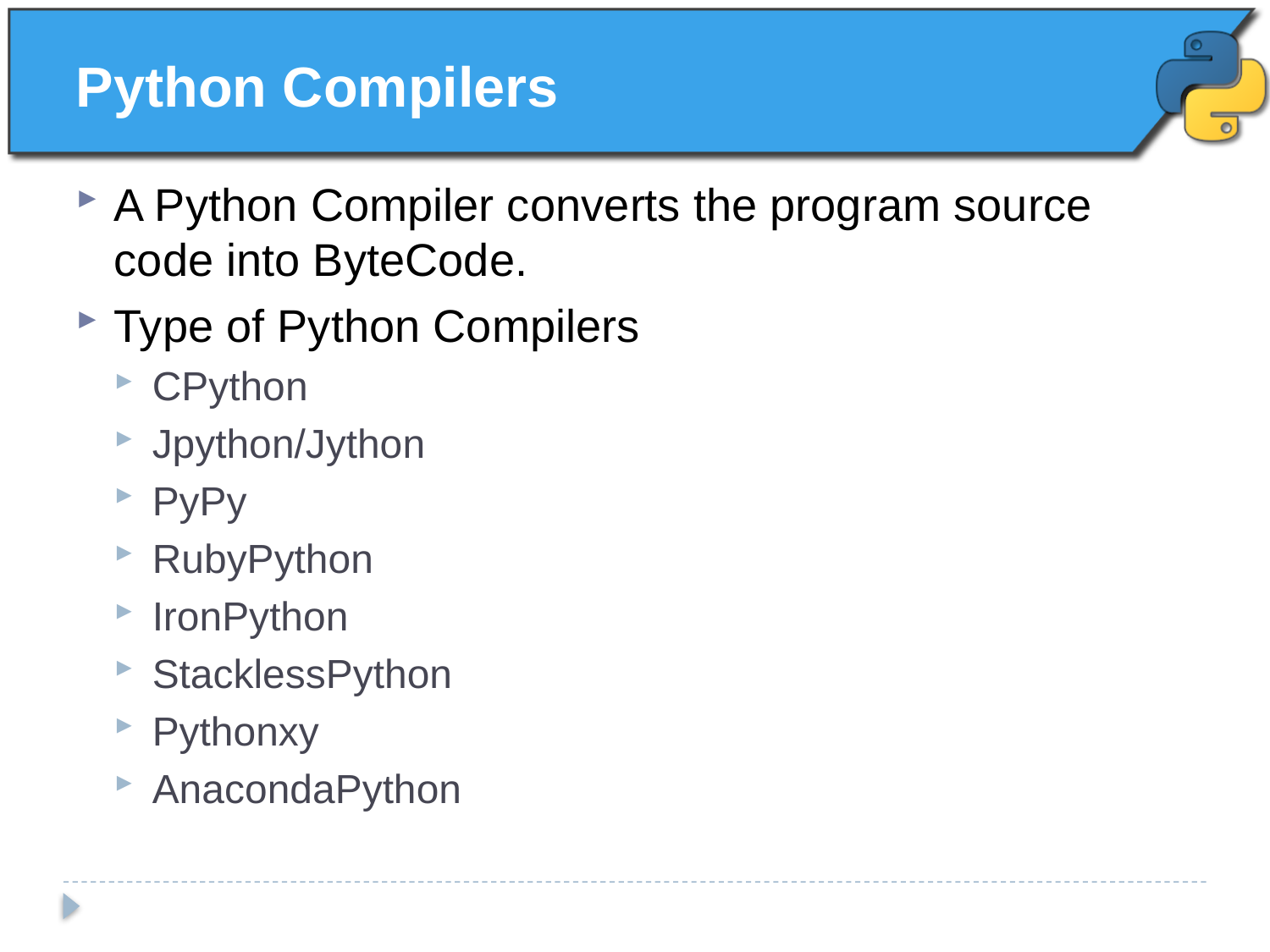

# Python Compilers
A Python Compiler converts the program source code into ByteCode.
Type of Python Compilers
CPython
Jpython/Jython
PyPy
RubyPython
IronPython
StacklessPython
Pythonxy
AnacondaPython